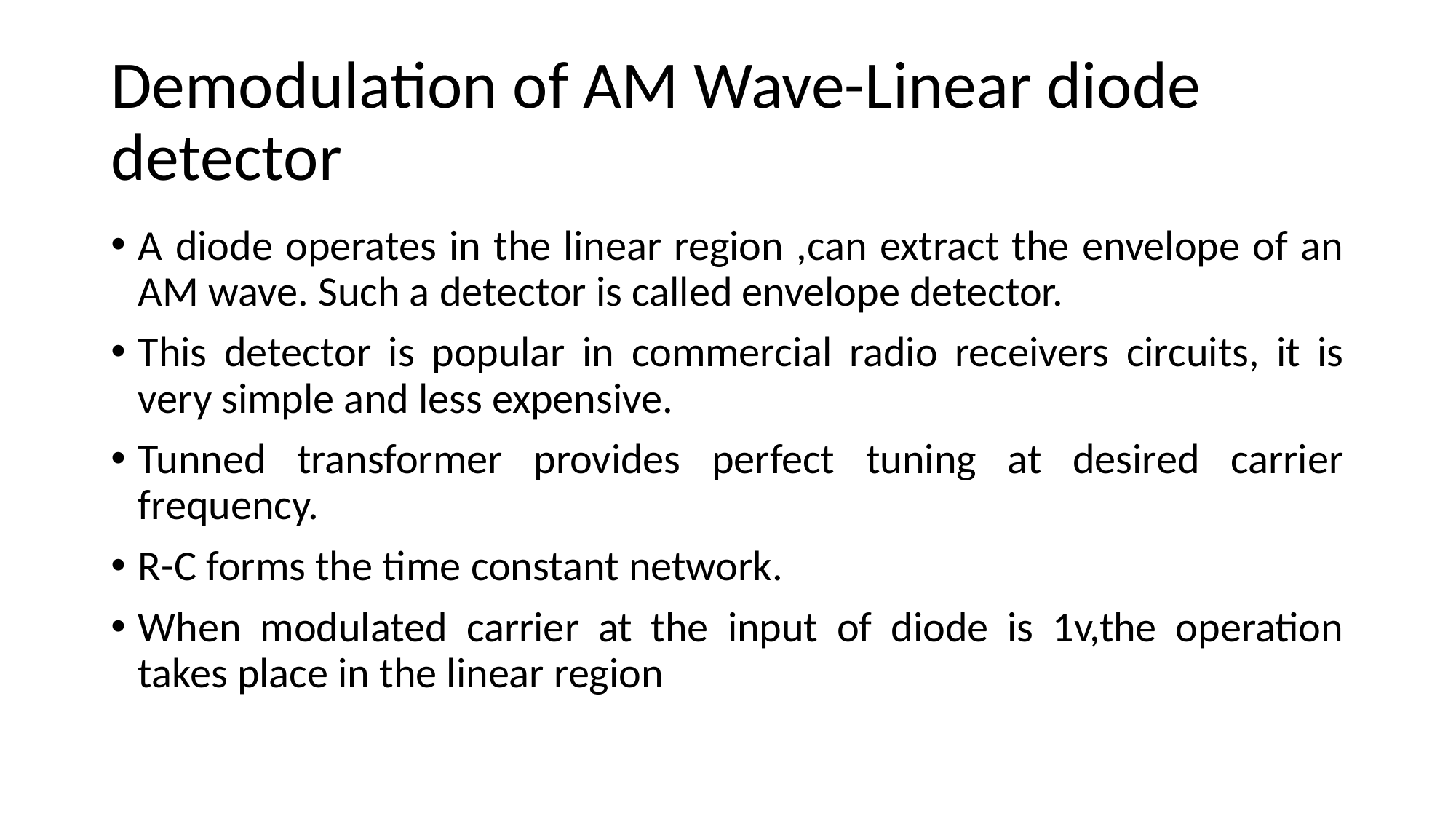

# Demodulation of AM Wave-Linear diode detector
A diode operates in the linear region ,can extract the envelope of an AM wave. Such a detector is called envelope detector.
This detector is popular in commercial radio receivers circuits, it is very simple and less expensive.
Tunned transformer provides perfect tuning at desired carrier frequency.
R-C forms the time constant network.
When modulated carrier at the input of diode is 1v,the operation takes place in the linear region